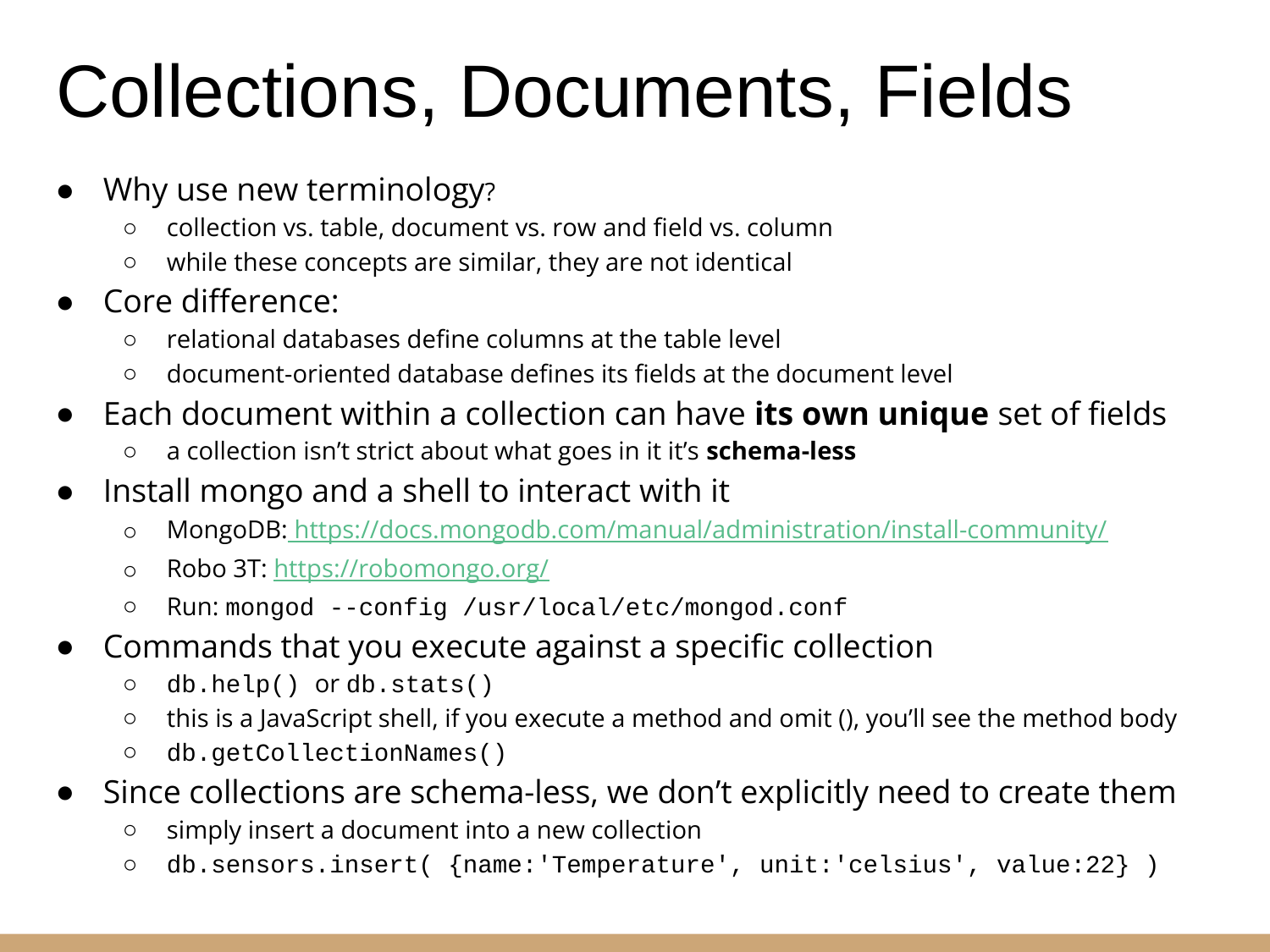

# Collections, Documents, Fields
Why use new terminology?
collection vs. table, document vs. row and field vs. column
while these concepts are similar, they are not identical
Core difference:
relational databases define columns at the table level
document-oriented database defines its fields at the document level
Each document within a collection can have its own unique set of fields
a collection isn’t strict about what goes in it it’s schema-less
Install mongo and a shell to interact with it
MongoDB: https://docs.mongodb.com/manual/administration/install-community/
Robo 3T: https://robomongo.org/
Run: mongod --config /usr/local/etc/mongod.conf
Commands that you execute against a specific collection
db.help() or db.stats()
this is a JavaScript shell, if you execute a method and omit (), you’ll see the method body
db.getCollectionNames()
Since collections are schema-less, we don’t explicitly need to create them
simply insert a document into a new collection
db.sensors.insert( {name:'Temperature', unit:'celsius', value:22} )